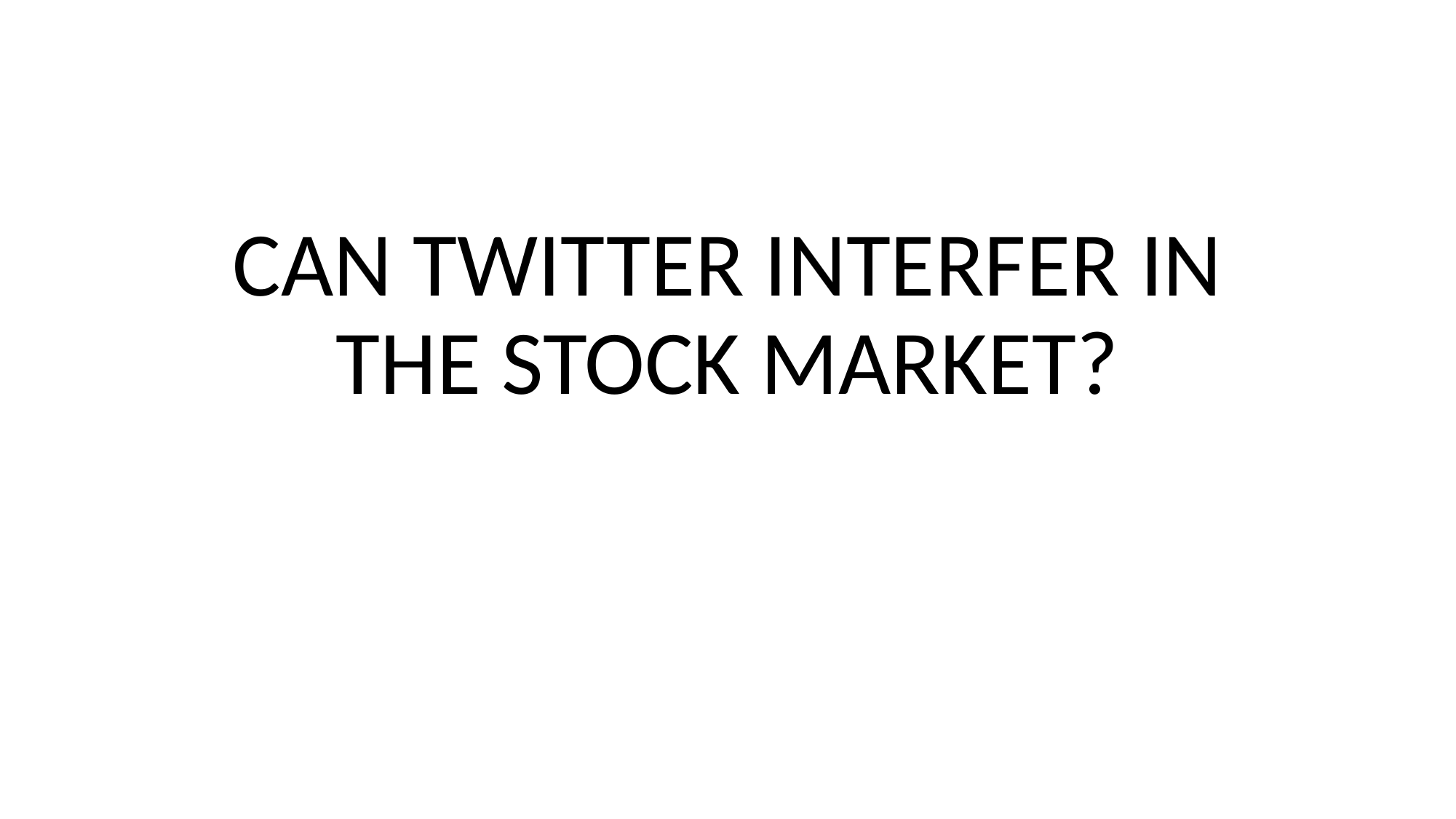

# CAN TWITTER INTERFER IN THE STOCK MARKET?